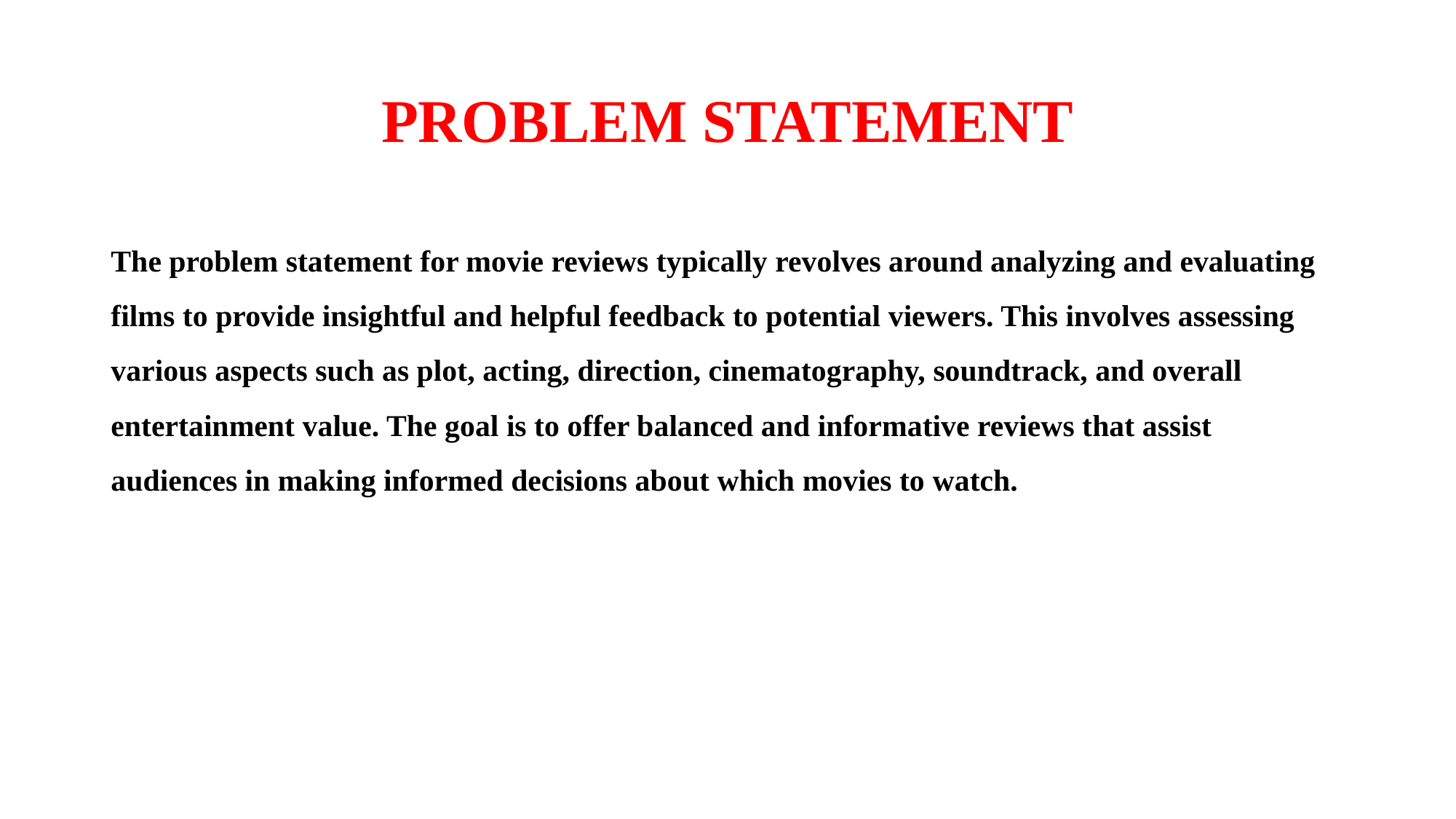

# PROBLEM STATEMENT
The problem statement for movie reviews typically revolves around analyzing and evaluating films to provide insightful and helpful feedback to potential viewers. This involves assessing various aspects such as plot, acting, direction, cinematography, soundtrack, and overall entertainment value. The goal is to offer balanced and informative reviews that assist audiences in making informed decisions about which movies to watch.